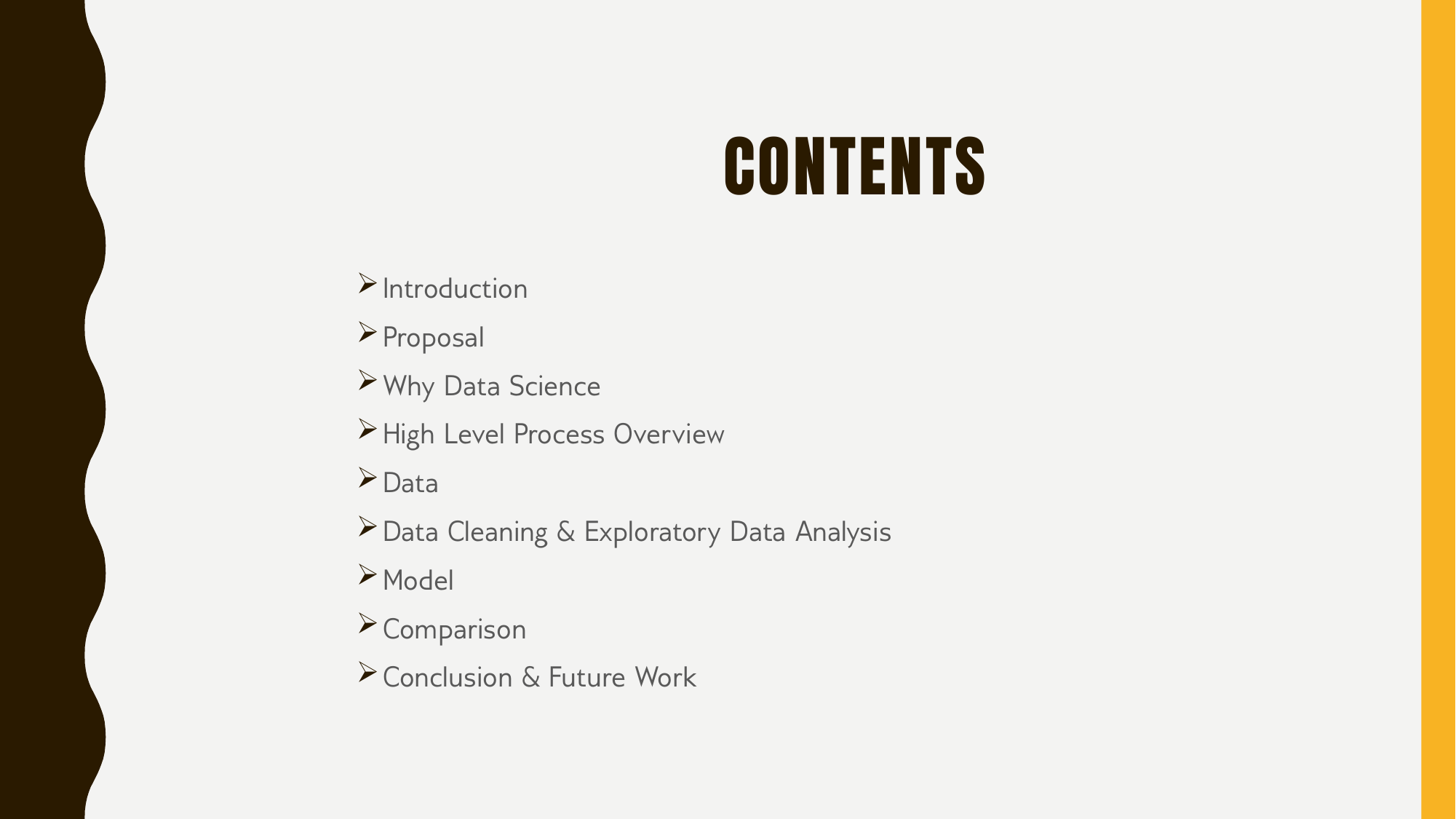

# Contents
Introduction
Proposal
Why Data Science
High Level Process Overview
Data
Data Cleaning & Exploratory Data Analysis
Model
Comparison
Conclusion & Future Work